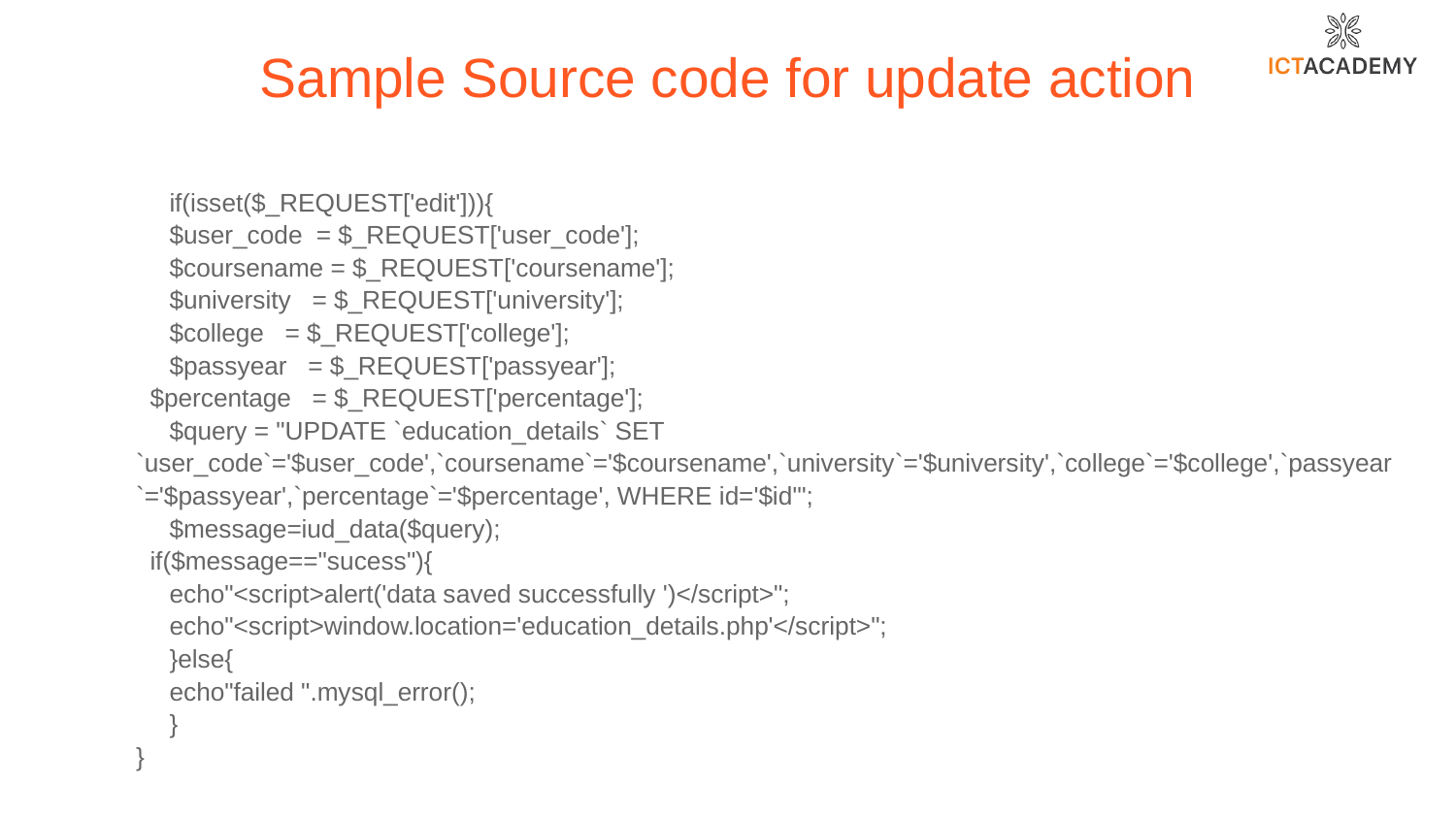

# Sample Source code for update action
	if(isset($_REQUEST['edit'])){
	$user_code  = $_REQUEST['user_code'];
	$coursename = $_REQUEST['coursename'];
	$university   = $_REQUEST['university'];
	$college   = $_REQUEST['college'];
	$passyear   = $_REQUEST['passyear'];
  $percentage   = $_REQUEST['percentage'];
	$query = "UPDATE `education_details` SET `user_code`='$user_code',`coursename`='$coursename',`university`='$university',`college`='$college',`passyear`='$passyear',`percentage`='$percentage', WHERE id='$id'";
	$message=iud_data($query);
  if($message=="sucess"){
		echo"<script>alert('data saved successfully ')</script>";
		echo"<script>window.location='education_details.php'</script>";
	}else{
		echo"failed ".mysql_error();
	}
}